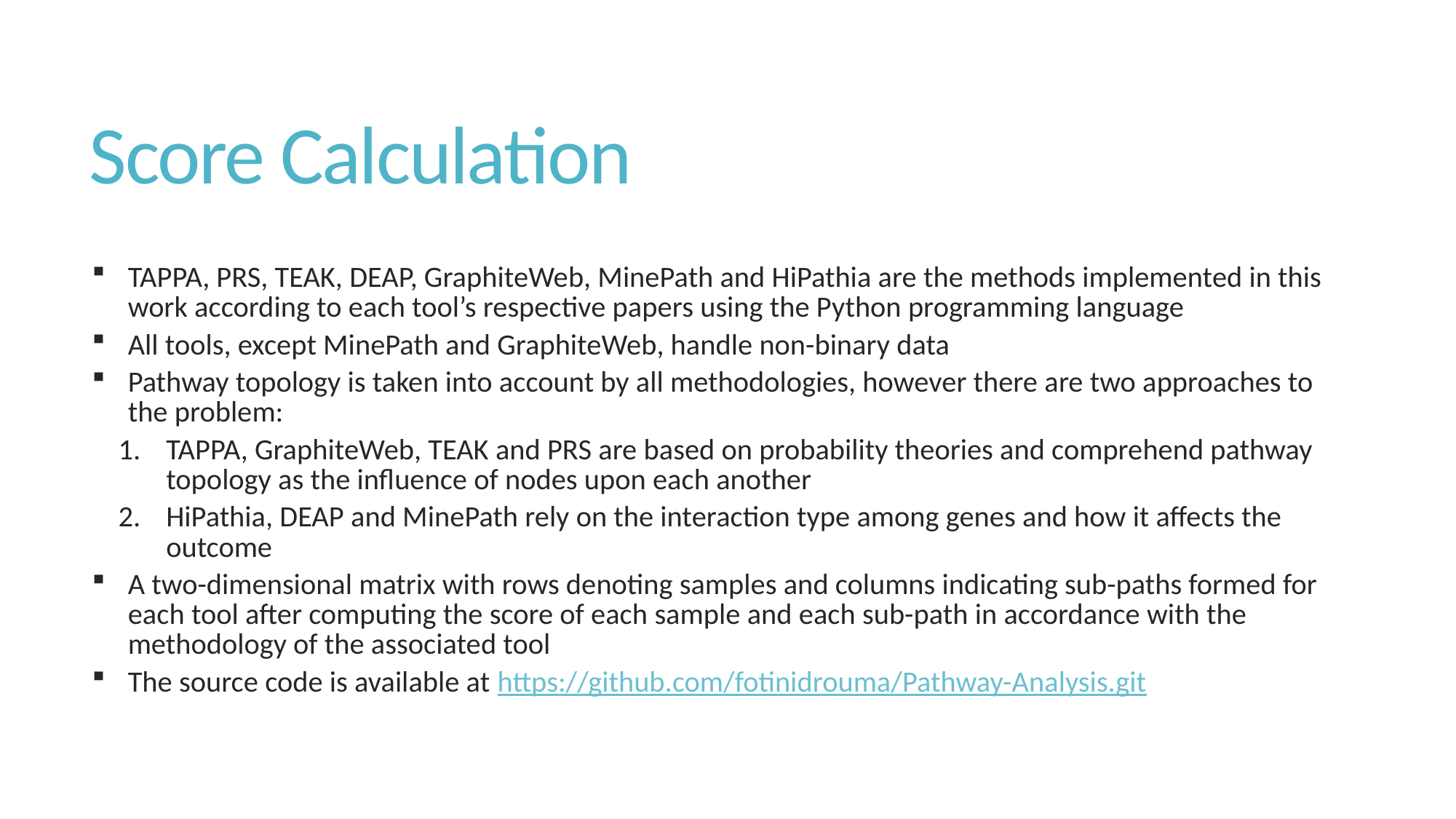

# Score Calculation
TAPPA, PRS, TEAK, DEAP, GraphiteWeb, MinePath and HiPathia are the methods implemented in this work according to each tool’s respective papers using the Python programming language
All tools, except MinePath and GraphiteWeb, handle non-binary data
Pathway topology is taken into account by all methodologies, however there are two approaches to the problem:
TAPPA, GraphiteWeb, TEAK and PRS are based on probability theories and comprehend pathway topology as the influence of nodes upon each another
HiPathia, DEAP and MinePath rely on the interaction type among genes and how it affects the outcome
A two-dimensional matrix with rows denoting samples and columns indicating sub-paths formed for each tool after computing the score of each sample and each sub-path in accordance with the methodology of the associated tool
The source code is available at https://github.com/fotinidrouma/Pathway-Analysis.git